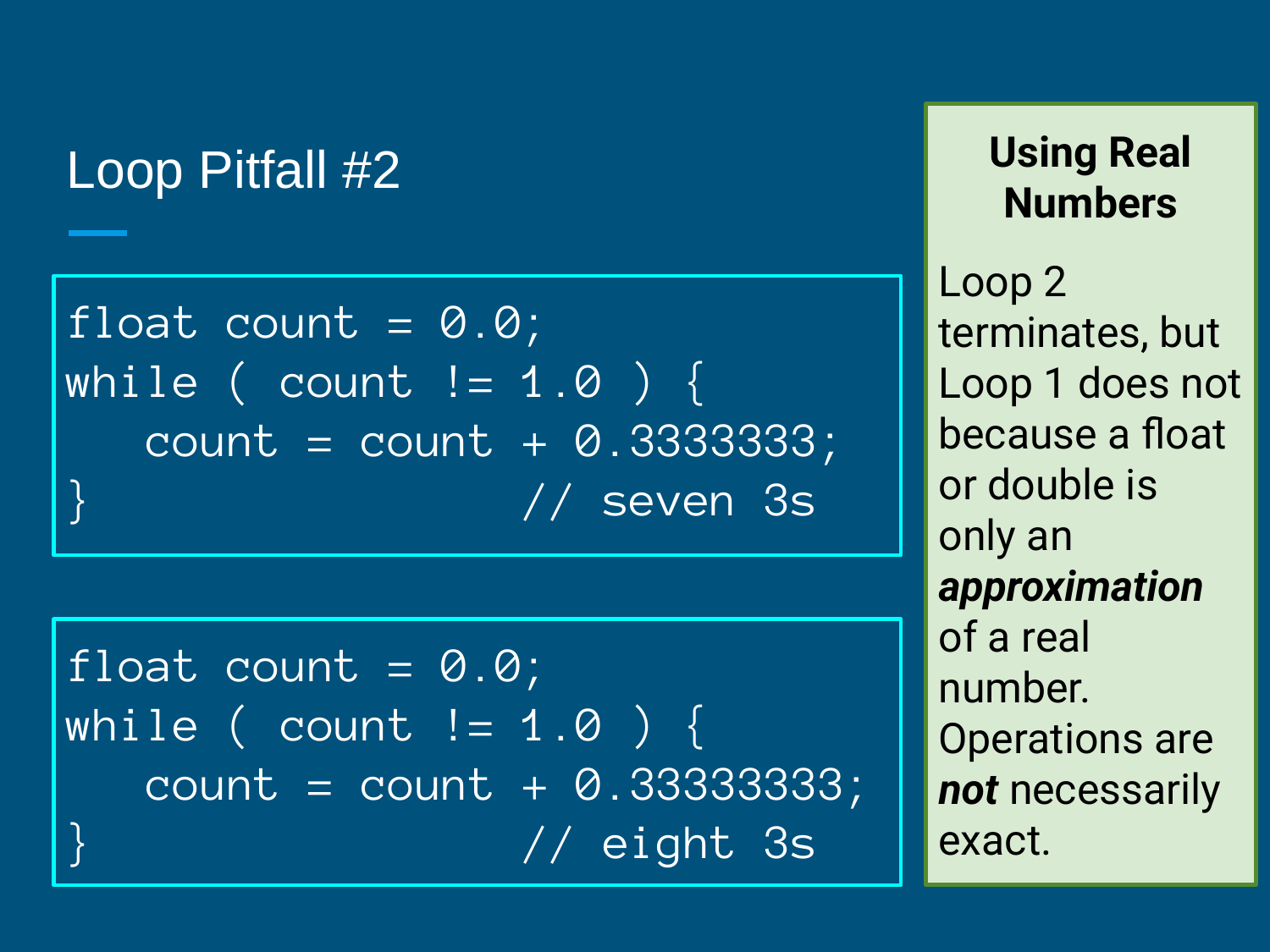

# Loop Pitfall #2
Using Real Numbers
Loop 2 terminates, but Loop 1 does not because a float or double is only an approximation of a real number. Operations are not necessarily exact.
float count = 0.0;
while ( count != 1.0 ) {
   count = count + 0.3333333;
}                // seven 3s
float count = 0.0;
while ( count != 1.0 ) {
   count = count + 0.33333333;
}                // eight 3s